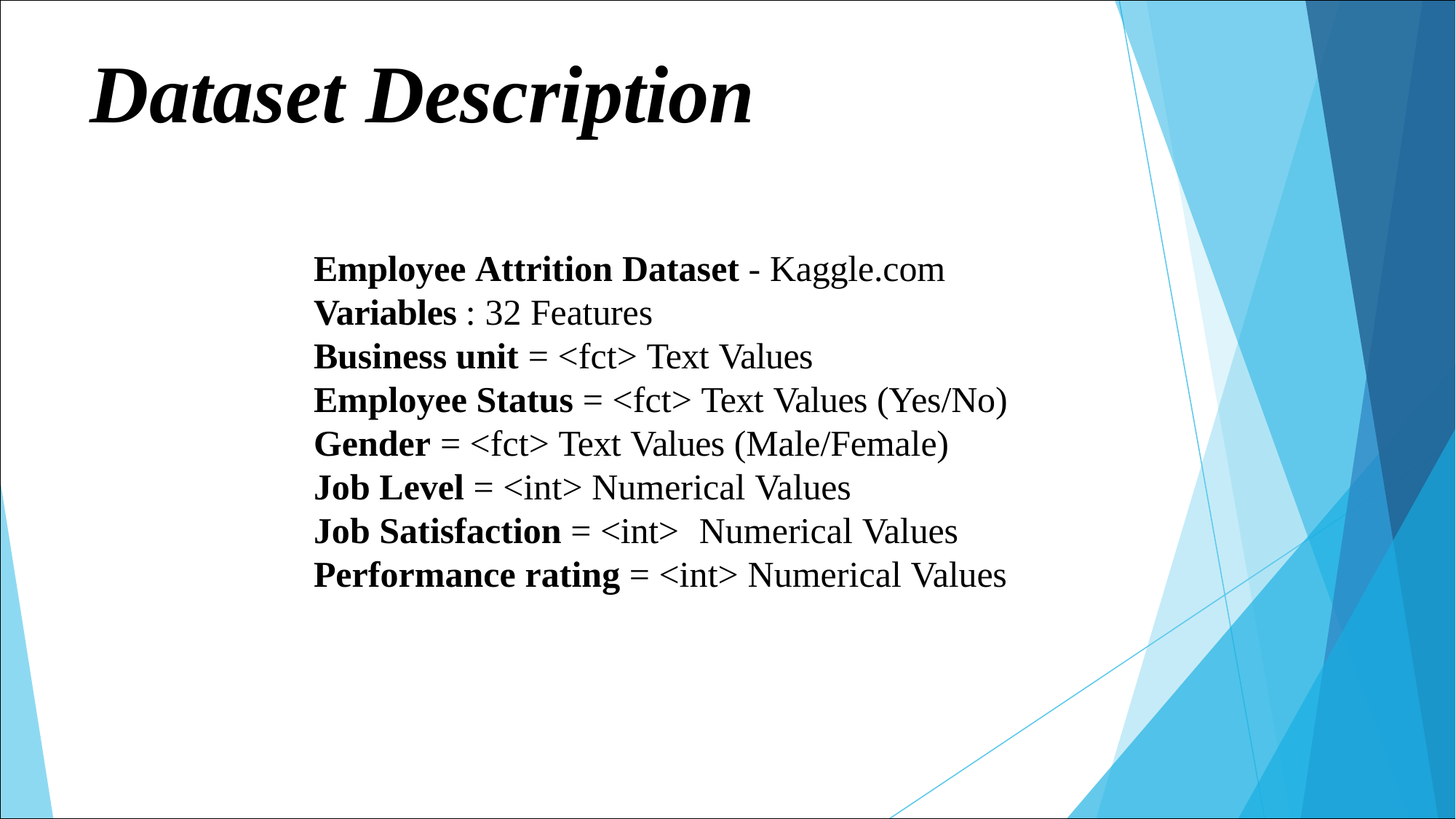

# Dataset Description
Employee Attrition Dataset - Kaggle.com
Variables : 32 Features
Business unit = <fct> Text Values
Employee Status = <fct> Text Values (Yes/No) Gender = <fct> Text Values (Male/Female)
Job Level = <int> Numerical Values
Job Satisfaction = <int>	Numerical Values Performance rating = <int> Numerical Values